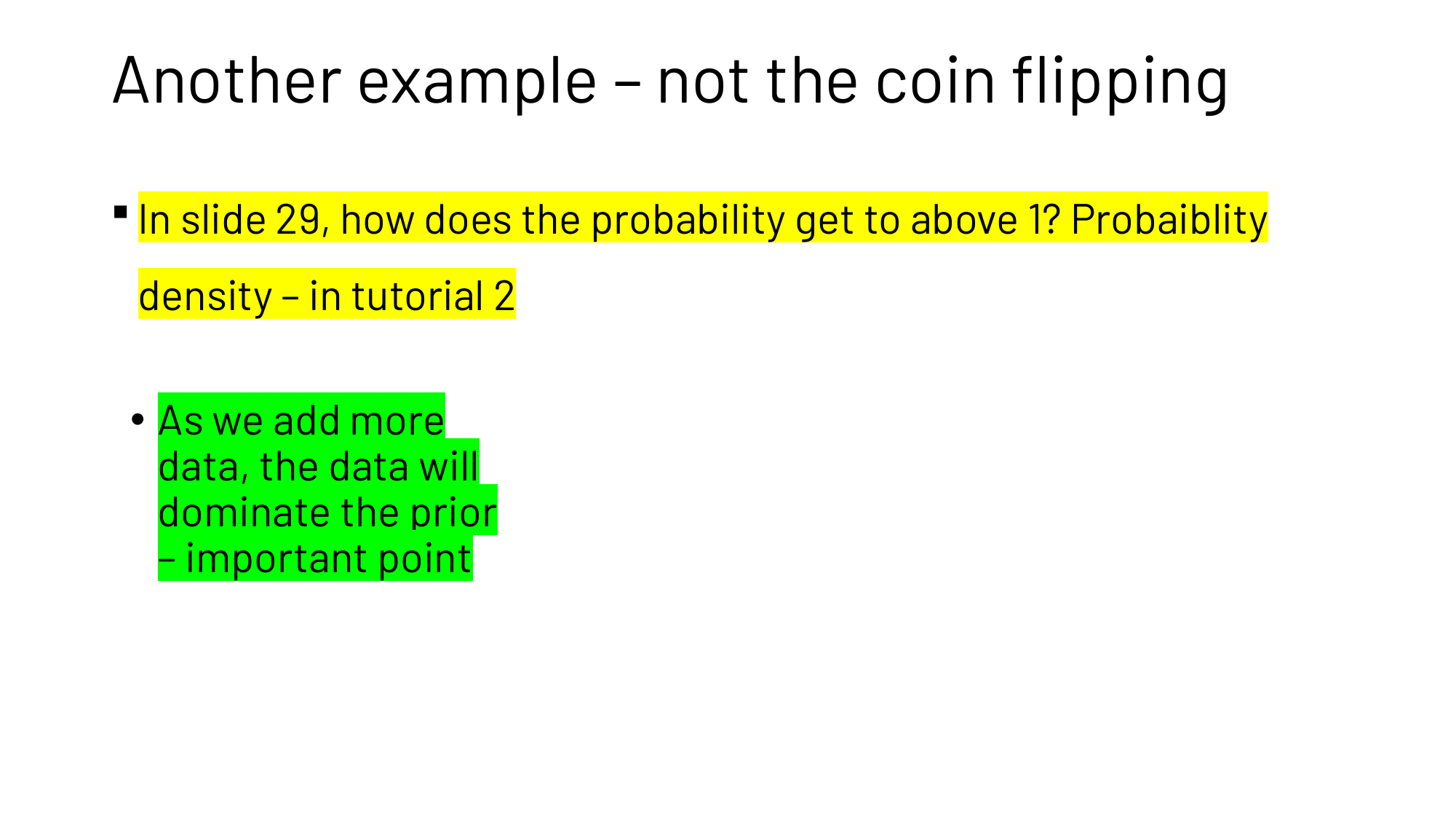

# Another example – not the coin flipping
In slide 29, how does the probability get to above 1? Probaiblity density – in tutorial 2

As we add more data, the data will dominate the prior – important point